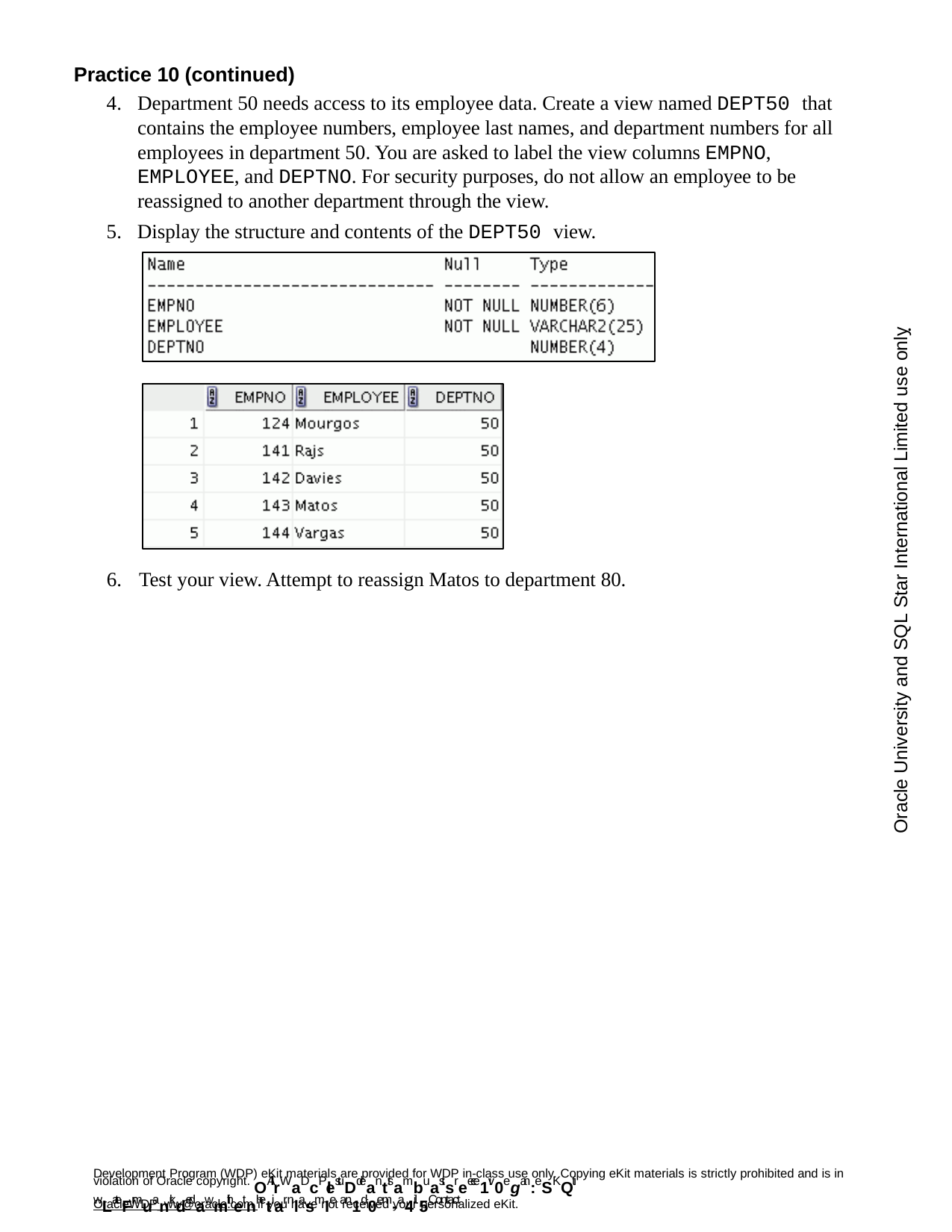

Practice 10 (continued)
Department 50 needs access to its employee data. Create a view named DEPT50 that  contains the employee numbers, employee last names, and department numbers for all  employees in department 50. You are asked to label the view columns EMPNO,  EMPLOYEE, and DEPTNO. For security purposes, do not allow an employee to be  reassigned to another department through the view.
Display the structure and contents of the DEPT50 view.

Oracle University and SQL Star International Limited use onlyฺ

6.	Test your view. Attempt to reassign Matos to department 80.
Development Program (WDP) eKit materials are provided for WDP in-class use only. Copying eKit materials is strictly prohibited and is in
violation of Oracle copyright. OAllrWaDcPlestuDdeanttsambuastsreece1iv0egan: eSKQit wLateFrmuanrkdedawmithetnhetiar nlasmIe an1d0em-a4il.5Contact
OracleWDP_ww@oracle.com if you have not received your personalized eKit.